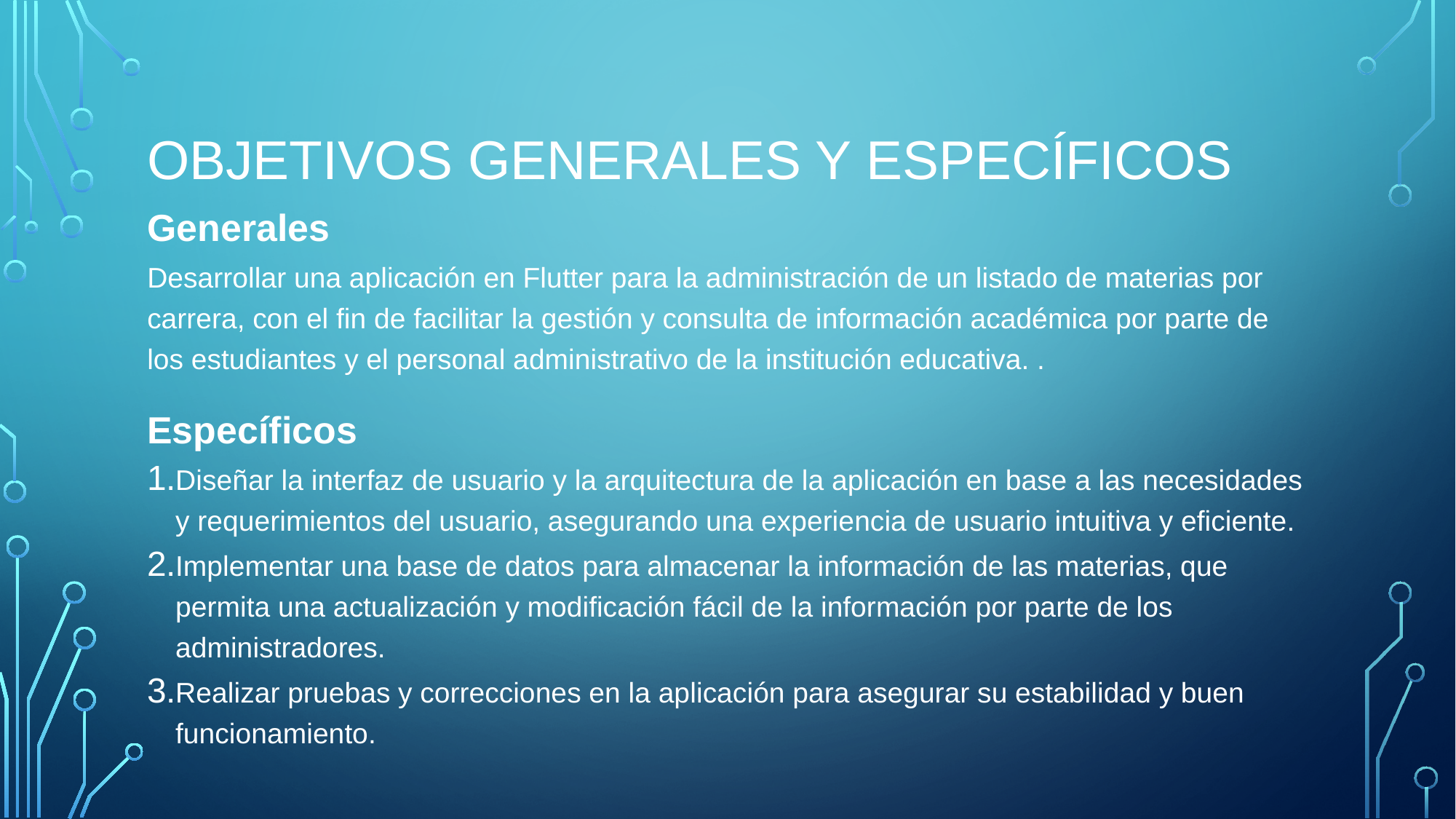

# Objetivos generales y específicos
Generales
Desarrollar una aplicación en Flutter para la administración de un listado de materias por carrera, con el fin de facilitar la gestión y consulta de información académica por parte de los estudiantes y el personal administrativo de la institución educativa. .

Específicos
Diseñar la interfaz de usuario y la arquitectura de la aplicación en base a las necesidades y requerimientos del usuario, asegurando una experiencia de usuario intuitiva y eficiente.
Implementar una base de datos para almacenar la información de las materias, que permita una actualización y modificación fácil de la información por parte de los administradores.
Realizar pruebas y correcciones en la aplicación para asegurar su estabilidad y buen funcionamiento.